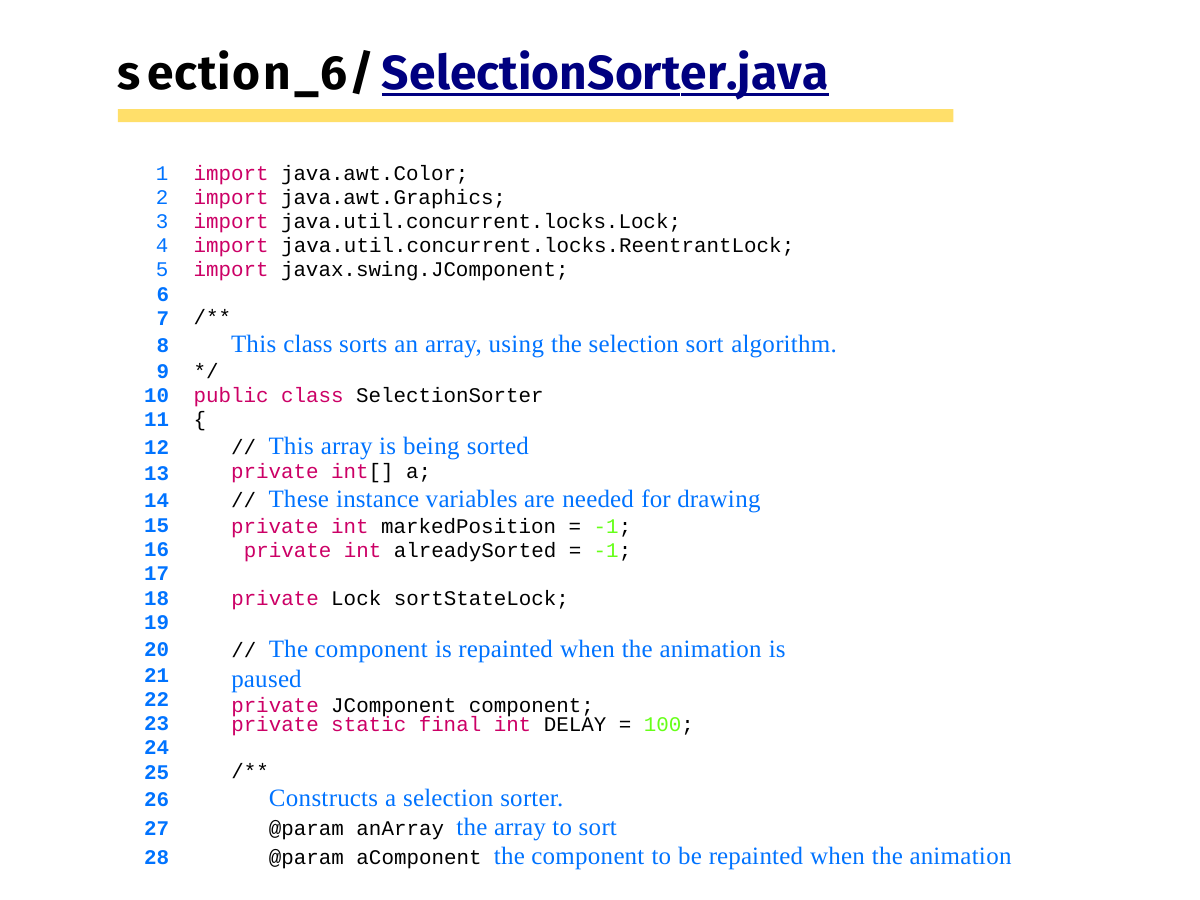

# section_6/SelectionSorter.java

import java.awt.Color;
import java.awt.Graphics;
import java.util.concurrent.locks.Lock;
import java.util.concurrent.locks.ReentrantLock;
import javax.swing.JComponent;
6
7
8
9
10
11
12
13
14
15
16
17
18
19
20
21
22
23
24
25
26
27
28
/**
This class sorts an array, using the selection sort algorithm.
*/
public class SelectionSorter
{
// This array is being sorted
private int[] a;
// These instance variables are needed for drawing
private int markedPosition = -1;  private int alreadySorted = -1;
private Lock sortStateLock;
// The component is repainted when the animation is paused
private JComponent component;
private static final int DELAY = 100;
/**
Constructs a selection sorter.
@param anArray the array to sort
@param aComponent the component to be repainted when the animation